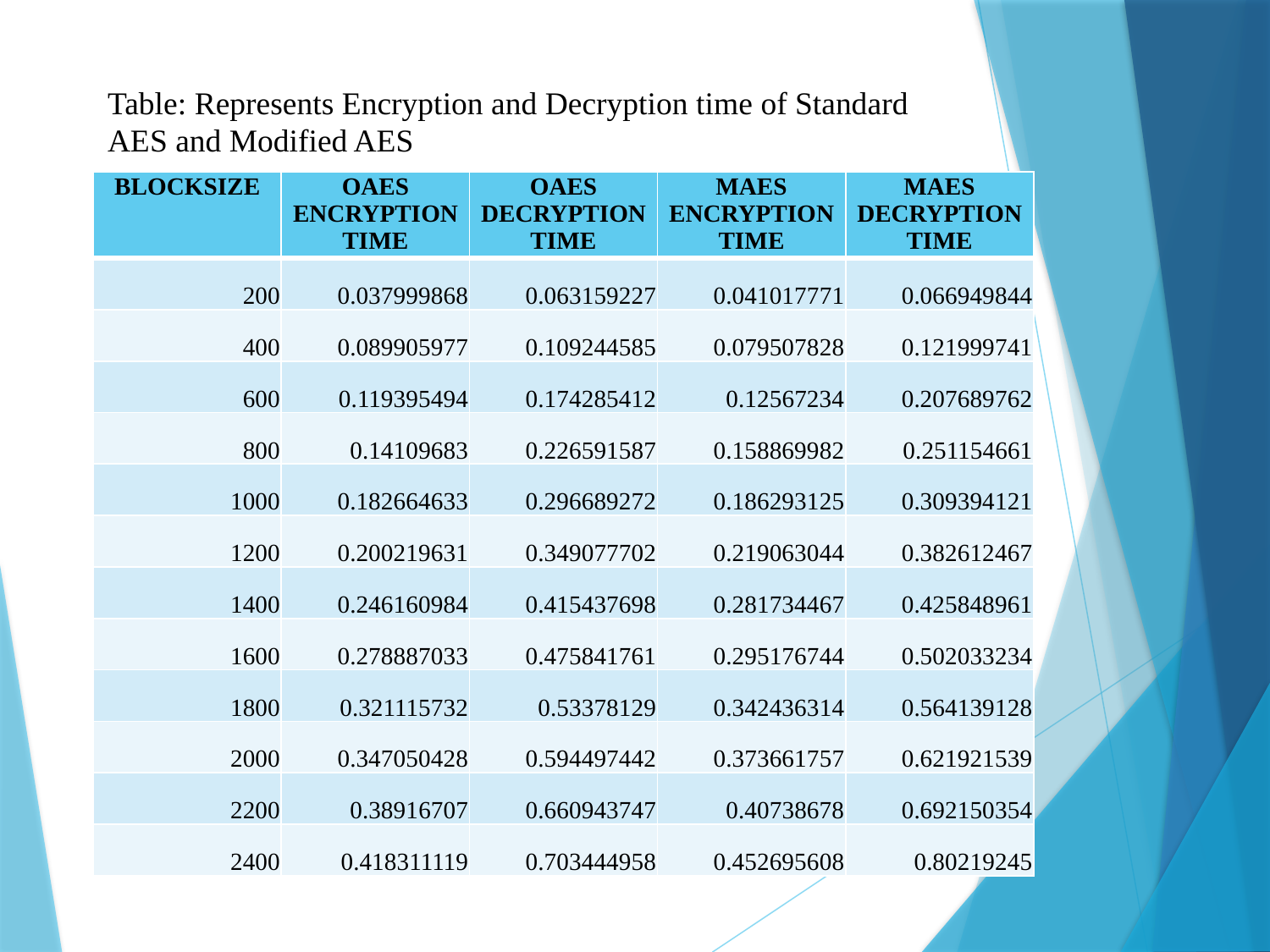

# Table: Represents Encryption and Decryption time of Standard AES and Modified AES
| BLOCKSIZE | OAES ENCRYPTION TIME | OAES DECRYPTION TIME | MAES ENCRYPTION TIME | MAES DECRYPTION TIME |
| --- | --- | --- | --- | --- |
| 200 | 0.037999868 | 0.063159227 | 0.041017771 | 0.066949844 |
| 400 | 0.089905977 | 0.109244585 | 0.079507828 | 0.121999741 |
| 600 | 0.119395494 | 0.174285412 | 0.12567234 | 0.207689762 |
| 800 | 0.14109683 | 0.226591587 | 0.158869982 | 0.251154661 |
| 1000 | 0.182664633 | 0.296689272 | 0.186293125 | 0.309394121 |
| 1200 | 0.200219631 | 0.349077702 | 0.219063044 | 0.382612467 |
| 1400 | 0.246160984 | 0.415437698 | 0.281734467 | 0.425848961 |
| 1600 | 0.278887033 | 0.475841761 | 0.295176744 | 0.502033234 |
| 1800 | 0.321115732 | 0.53378129 | 0.342436314 | 0.564139128 |
| 2000 | 0.347050428 | 0.594497442 | 0.373661757 | 0.621921539 |
| 2200 | 0.38916707 | 0.660943747 | 0.40738678 | 0.692150354 |
| 2400 | 0.418311119 | 0.703444958 | 0.452695608 | 0.80219245 |